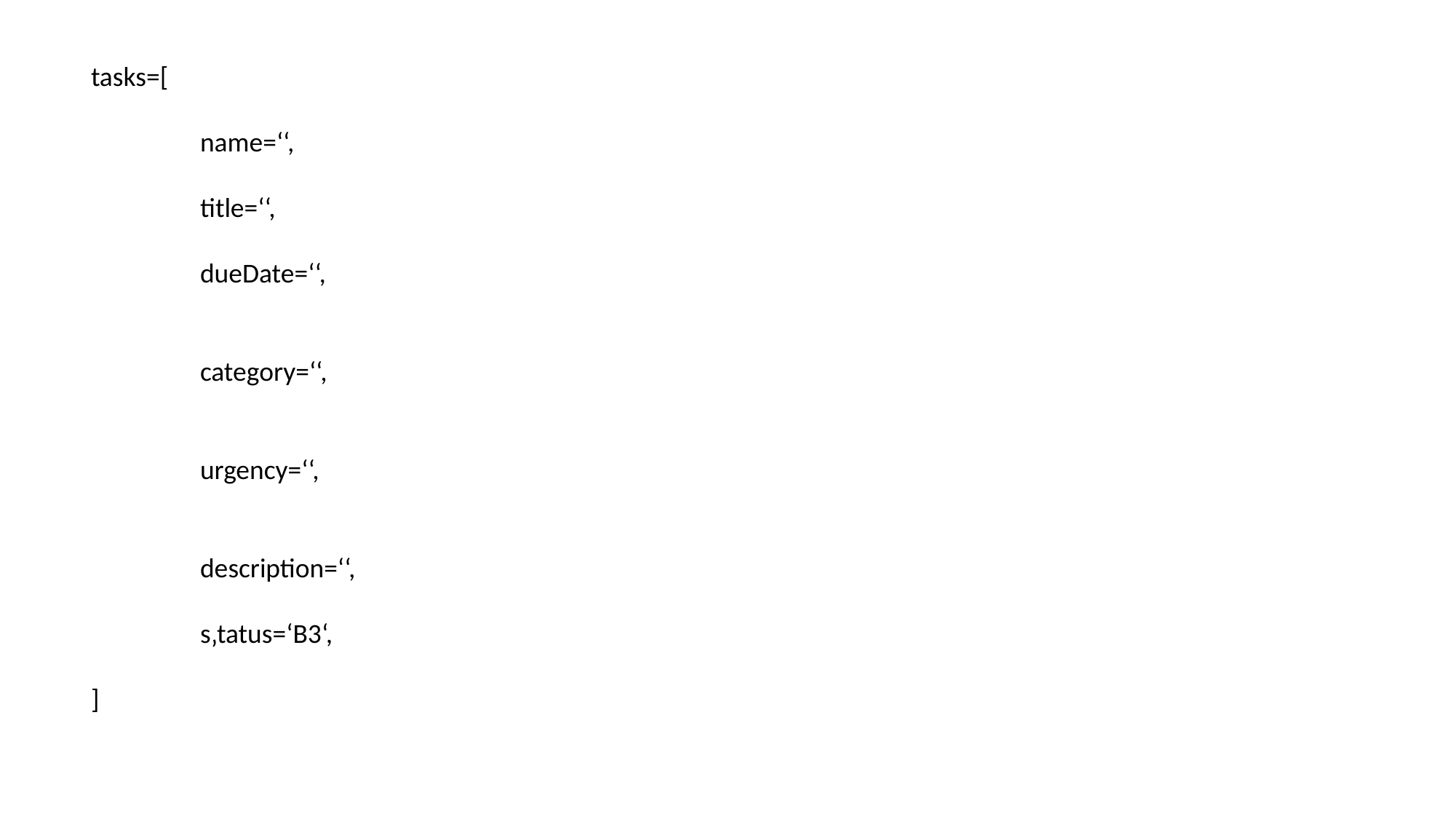

tasks=[

	name=‘‘,

	title=‘‘,

	dueDate=‘‘,

	category=‘‘,

	urgency=‘‘,

	description=‘‘,

	s‚tatus=‘B3‘,

]